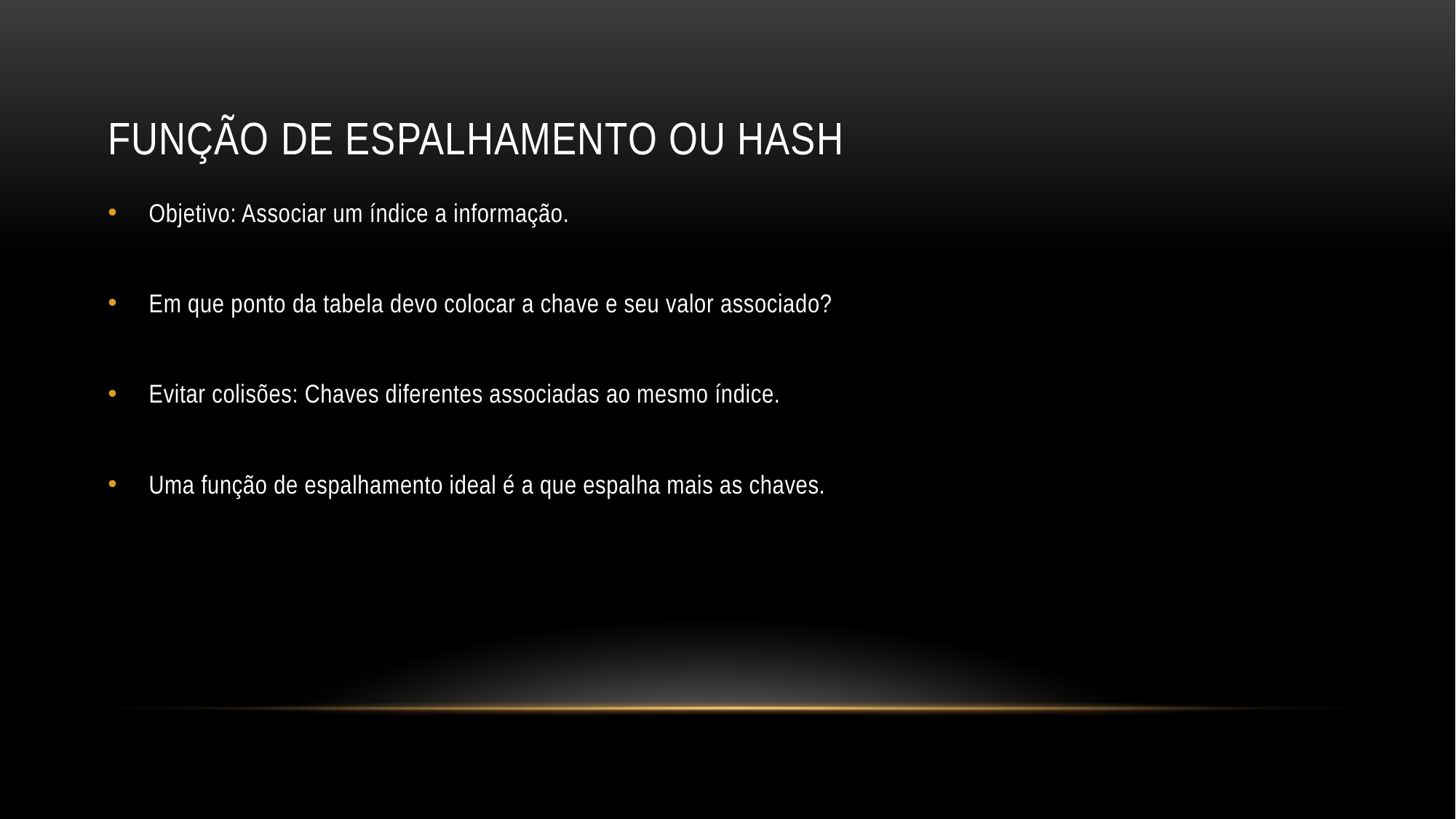

# Função de espalhamento ou hash
Objetivo: Associar um índice a informação.

Em que ponto da tabela devo colocar a chave e seu valor associado?

Evitar colisões: Chaves diferentes associadas ao mesmo índice.

Uma função de espalhamento ideal é a que espalha mais as chaves.